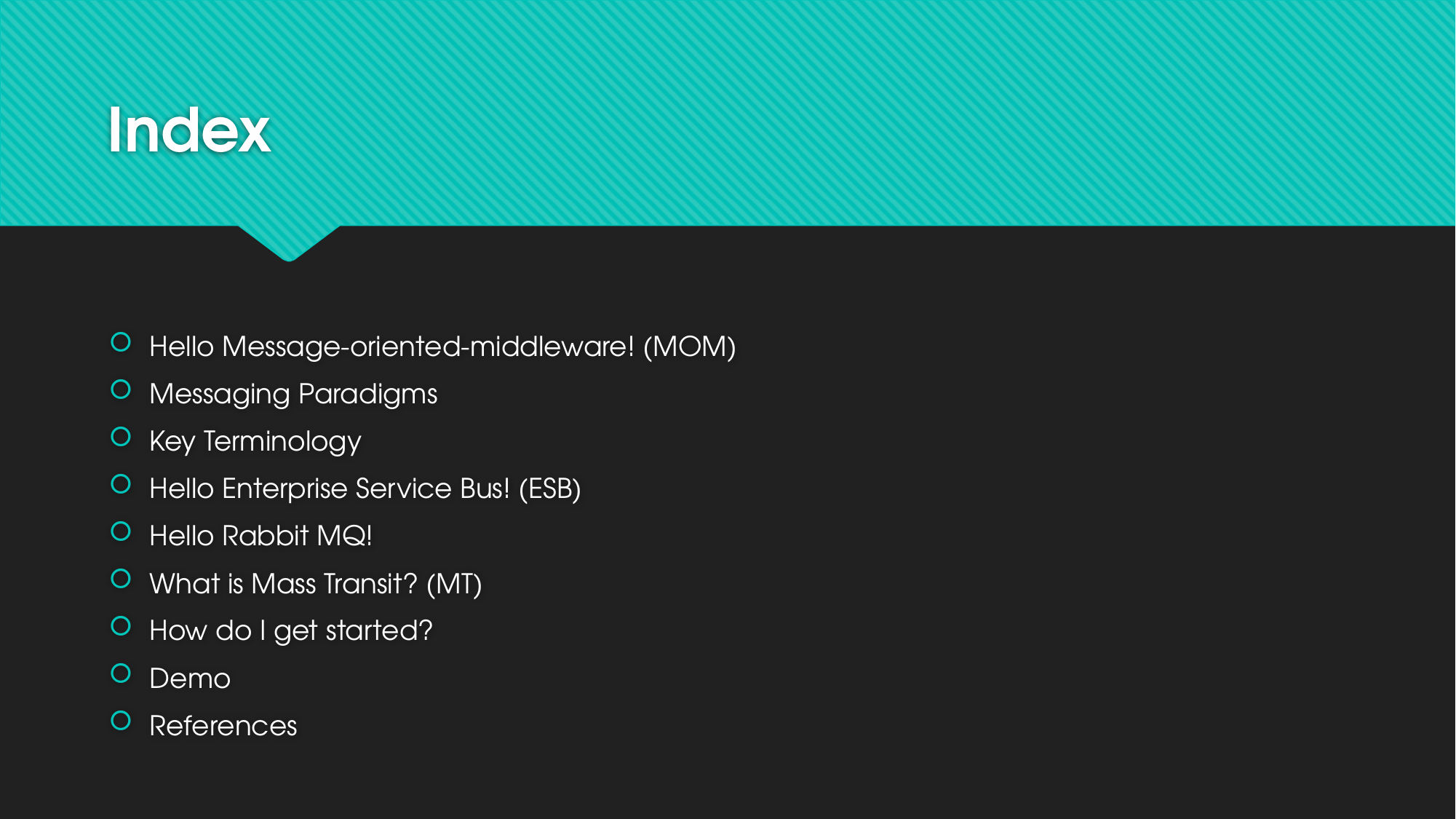

# Index
Hello Message-oriented-middleware! (MOM)
Messaging Paradigms
Key Terminology
Hello Enterprise Service Bus! (ESB)
Hello Rabbit MQ!
What is Mass Transit? (MT)
How do I get started?
Demo
References